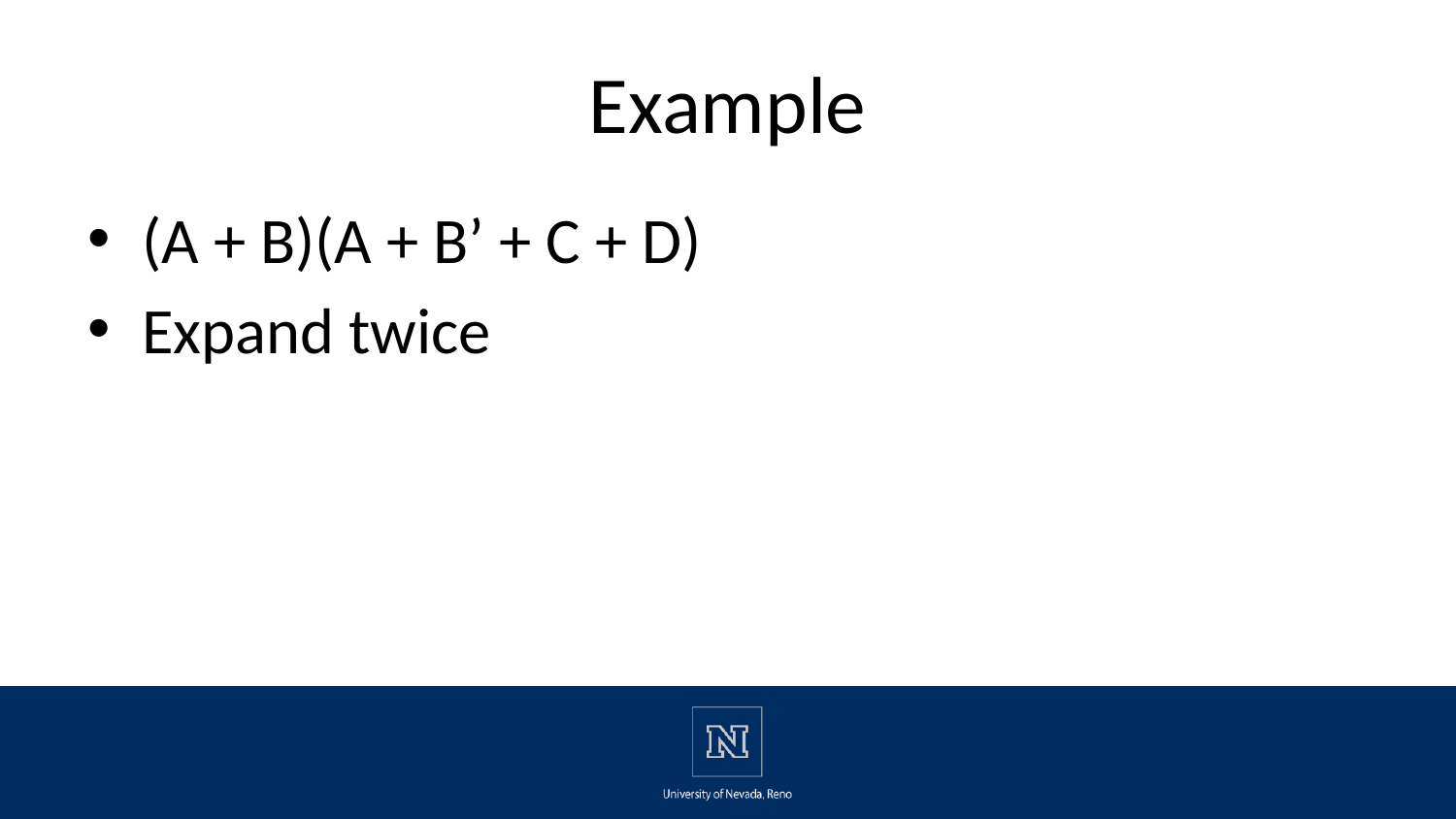

# Example
(A + B)(A + B’ + C + D)
Expand twice